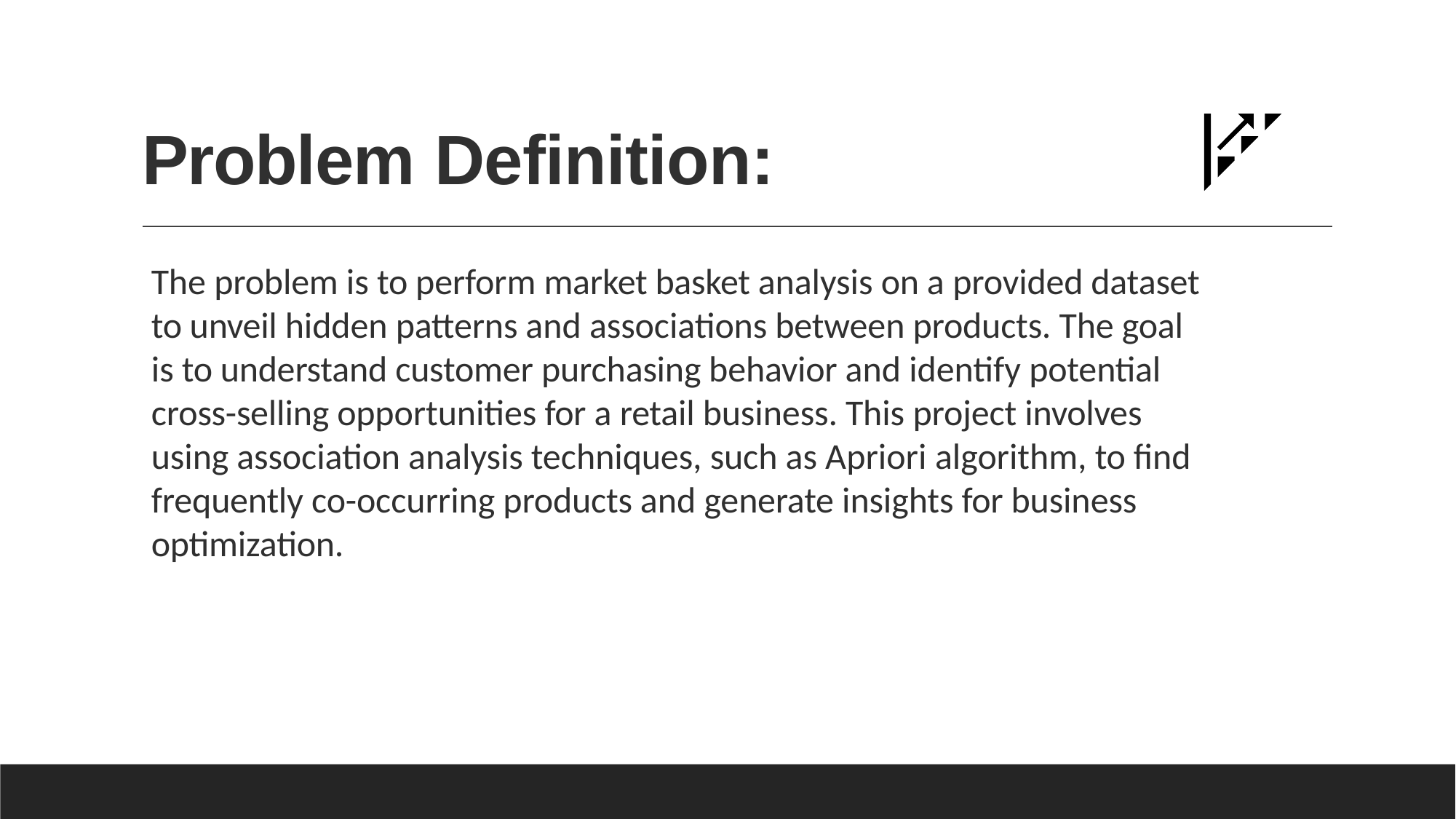

# Problem Definition:

The problem is to perform market basket analysis on a provided dataset  to unveil hidden patterns and associations between products. The goal  is to understand customer purchasing behavior and identify potential  cross-selling opportunities for a retail business. This project involves  using association analysis techniques, such as Apriori algorithm, to find  frequently co-occurring products and generate insights for business  optimization.